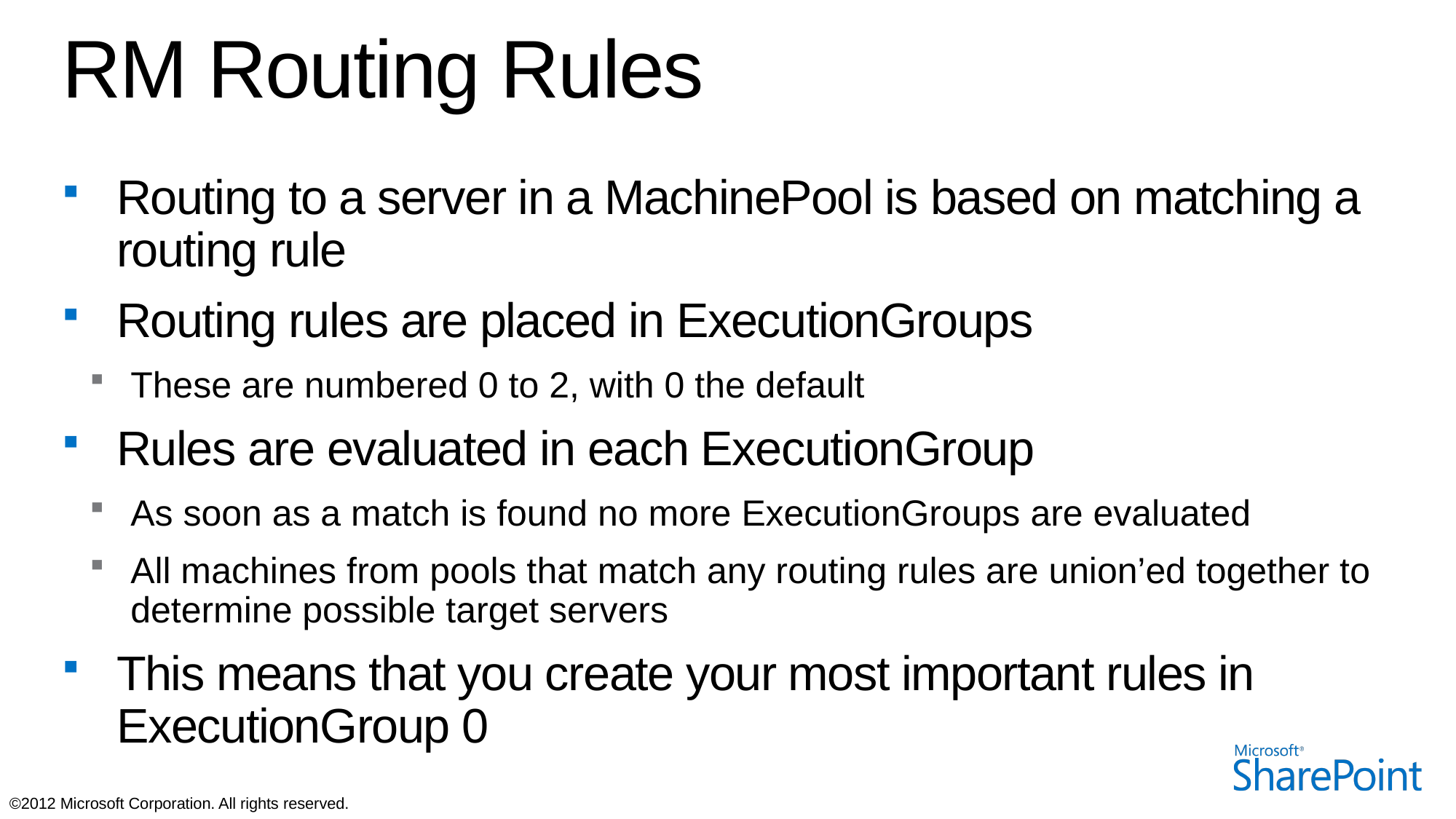

# RM Routing Rules
Routing to a server in a MachinePool is based on matching a routing rule
Routing rules are placed in ExecutionGroups
These are numbered 0 to 2, with 0 the default
Rules are evaluated in each ExecutionGroup
As soon as a match is found no more ExecutionGroups are evaluated
All machines from pools that match any routing rules are union’ed together to determine possible target servers
This means that you create your most important rules in ExecutionGroup 0